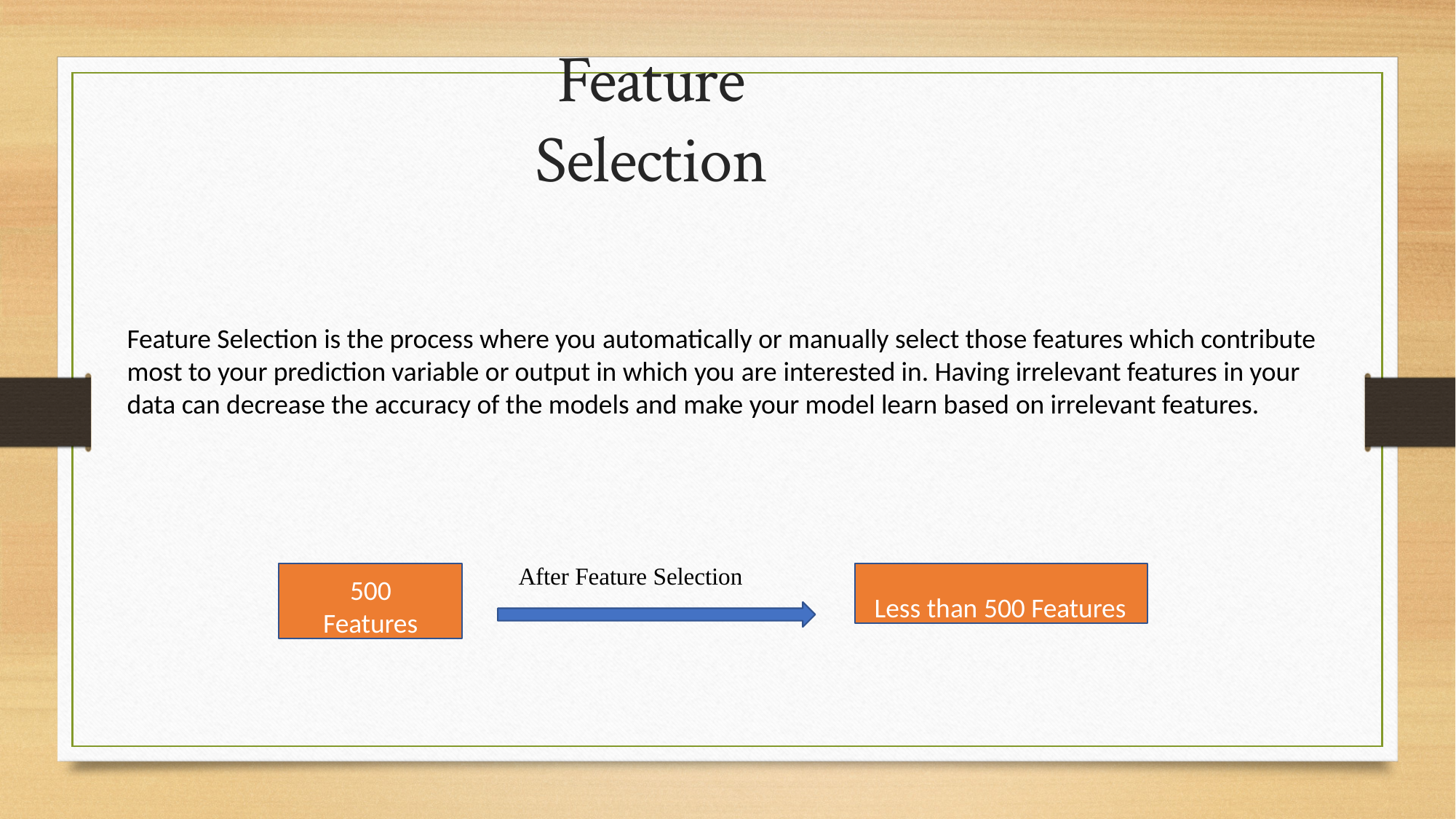

# Feature Selection
Feature Selection is the process where you automatically or manually select those features which contribute  most to your prediction variable or output in which you are interested in. Having irrelevant features in your  data can decrease the accuracy of the models and make your model learn based on irrelevant features.
After Feature Selection
500
Features

Less than 500 Features